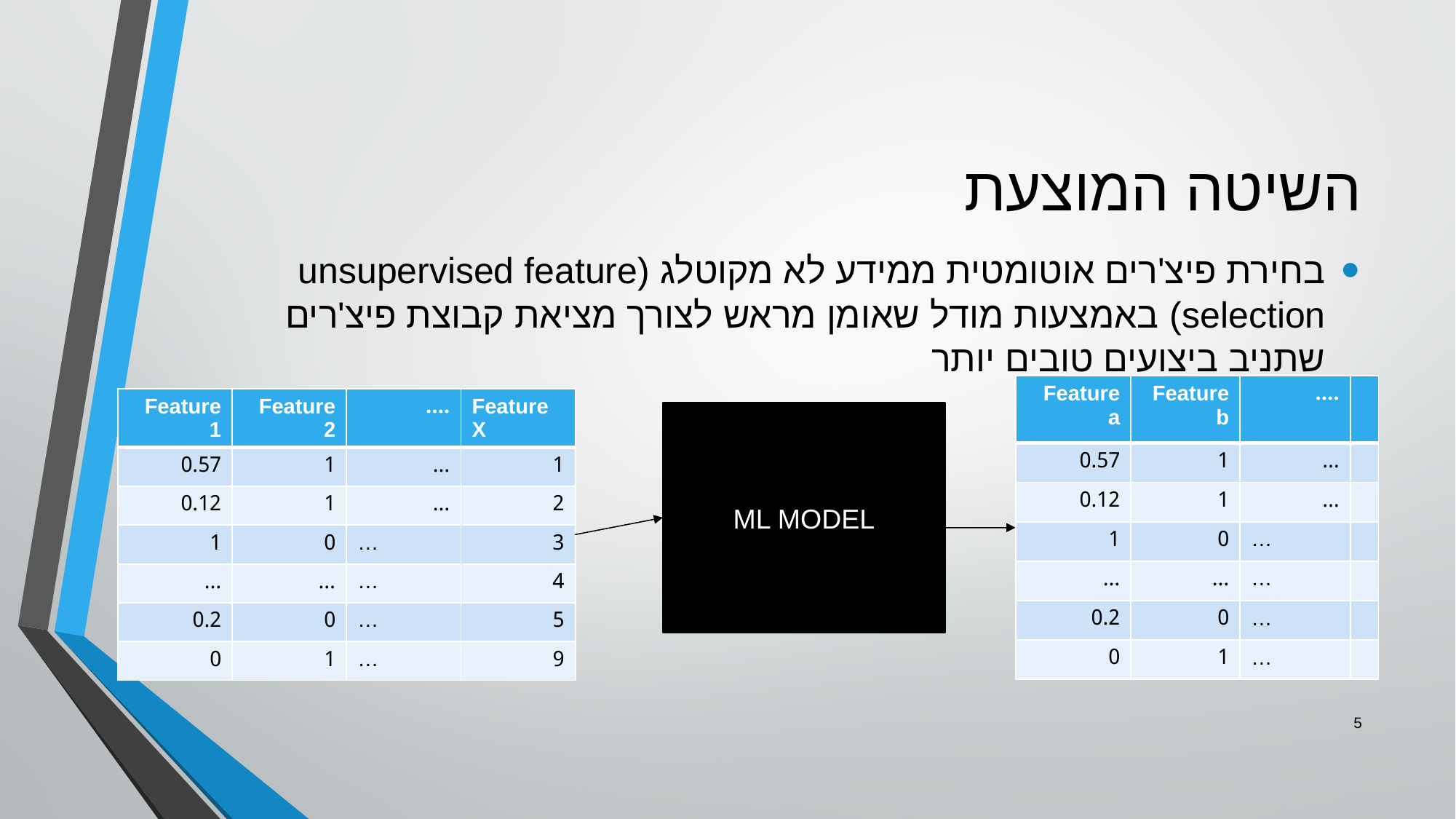

# השיטה המוצעת
בחירת פיצ'רים אוטומטית ממידע לא מקוטלג (unsupervised feature selection) באמצעות מודל שאומן מראש לצורך מציאת קבוצת פיצ'רים שתניב ביצועים טובים יותר

| Feature a | Feature b | …. |  |
| --- | --- | --- | --- |
| 0.57 | 1 | … |  |
| 0.12 | 1 | … |  |
| 1 | 0 | … |  |
| … | … | … |  |
| 0.2 | 0 | … |  |
| 0 | 1 | … |  |
| Feature 1 | Feature 2 | …. | Feature X |
| --- | --- | --- | --- |
| 0.57 | 1 | … | 1 |
| 0.12 | 1 | … | 2 |
| 1 | 0 | … | 3 |
| … | … | … | 4 |
| 0.2 | 0 | … | 5 |
| 0 | 1 | … | 9 |
ML MODEL
5